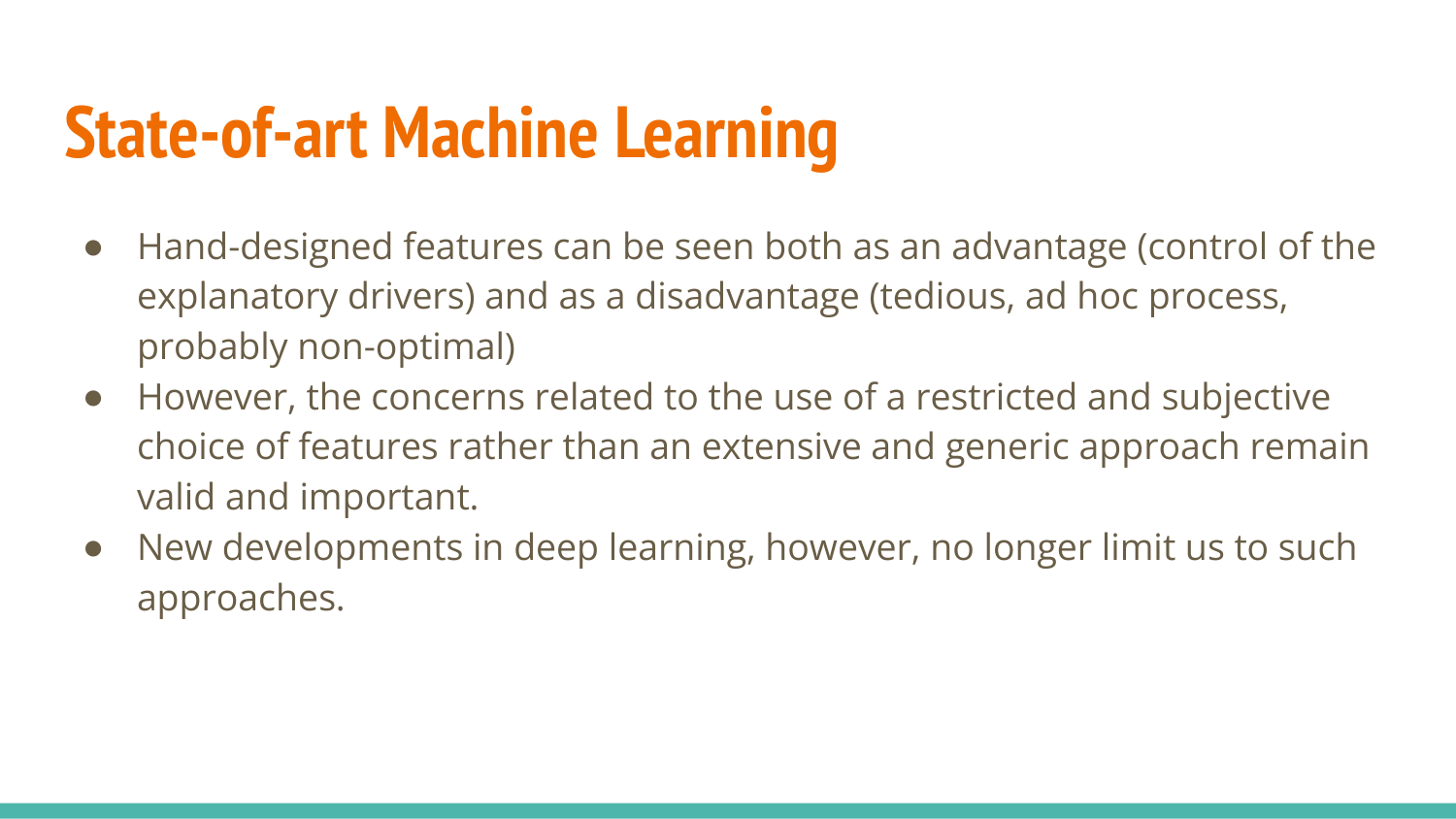

# State-of-art Machine Learning
Hand-designed features can be seen both as an advantage (control of the explanatory drivers) and as a disadvantage (tedious, ad hoc process, probably non-optimal)
However, the concerns related to the use of a restricted and subjective choice of features rather than an extensive and generic approach remain valid and important.
New developments in deep learning, however, no longer limit us to such approaches.